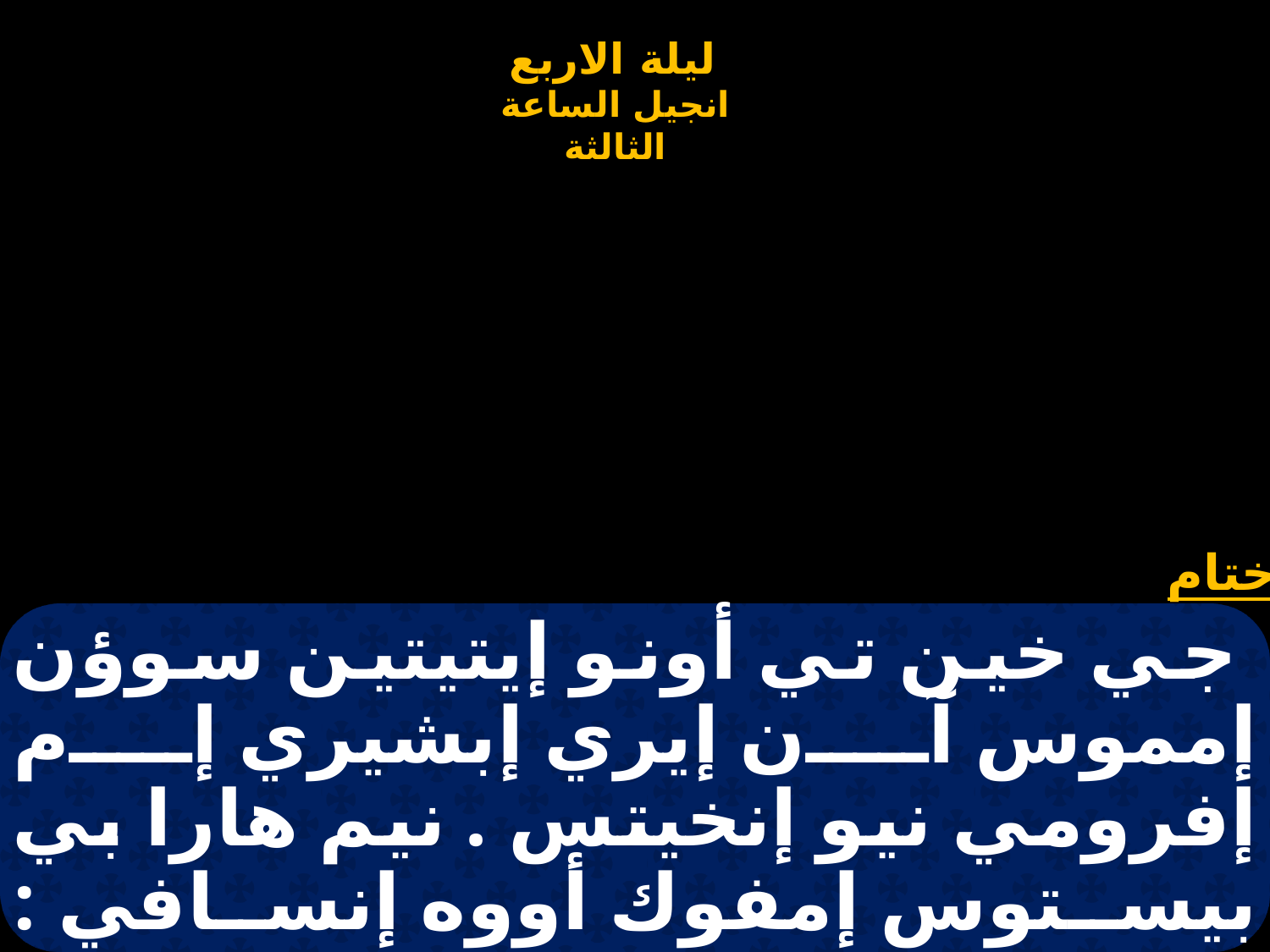

# جي خين تي أونو إيتيتين سوؤن إمموس آن إيري إبشيري إم إفرومي نيو إنخيتس . نيم هارا بي بيستوس إمفوك أووه إنسافي : في إيتي بيف شويس نا كاف